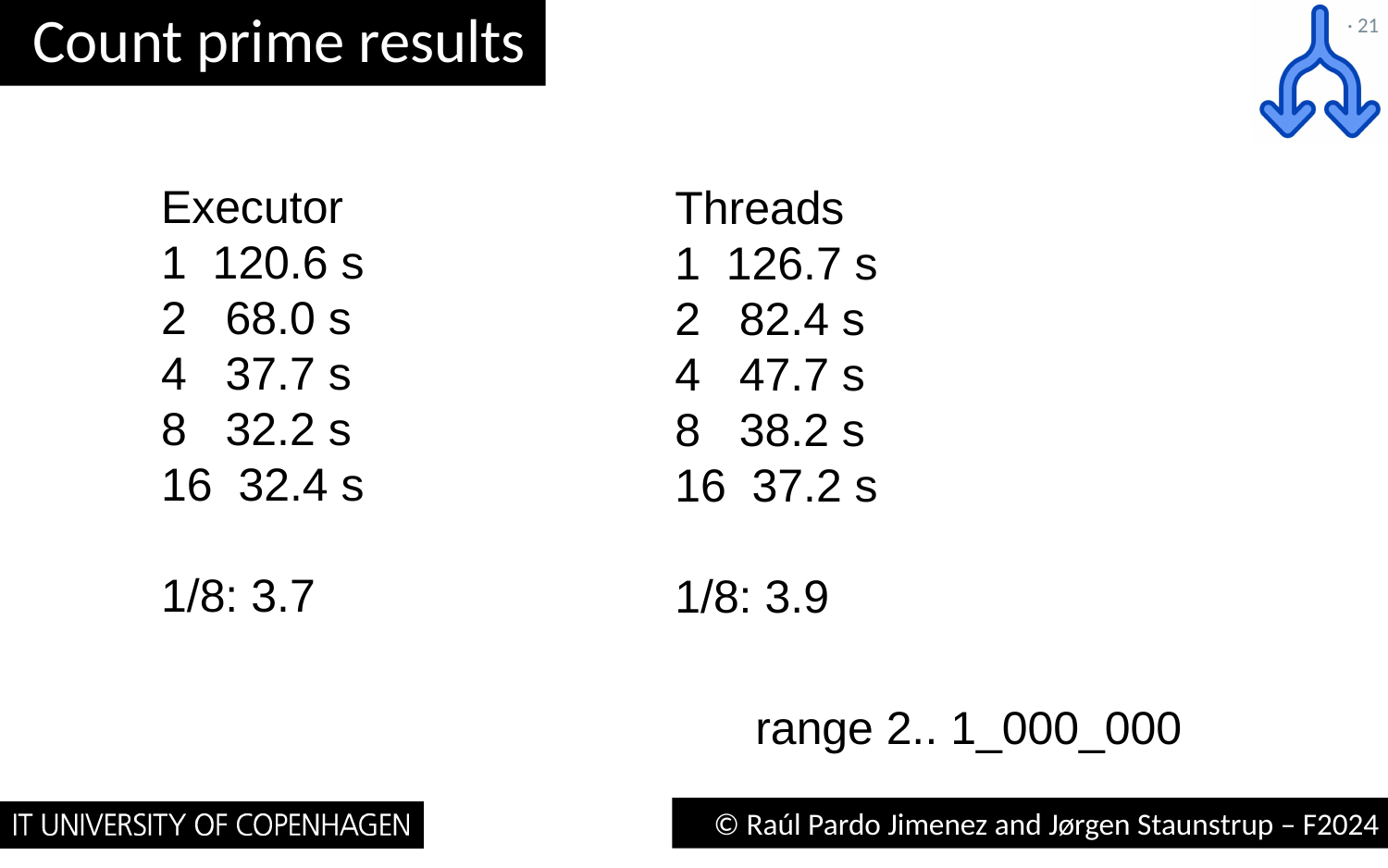

# Count prime results
· 21
Executor
1  120.6 s
2   68.0 s
4   37.7 s
8   32.2 s
16  32.4 s
1/8: 3.7
Threads
1  126.7 s
2   82.4 s
4   47.7 s
8   38.2 s
16  37.2 s
1/8: 3.9
range 2.. 1_000_000